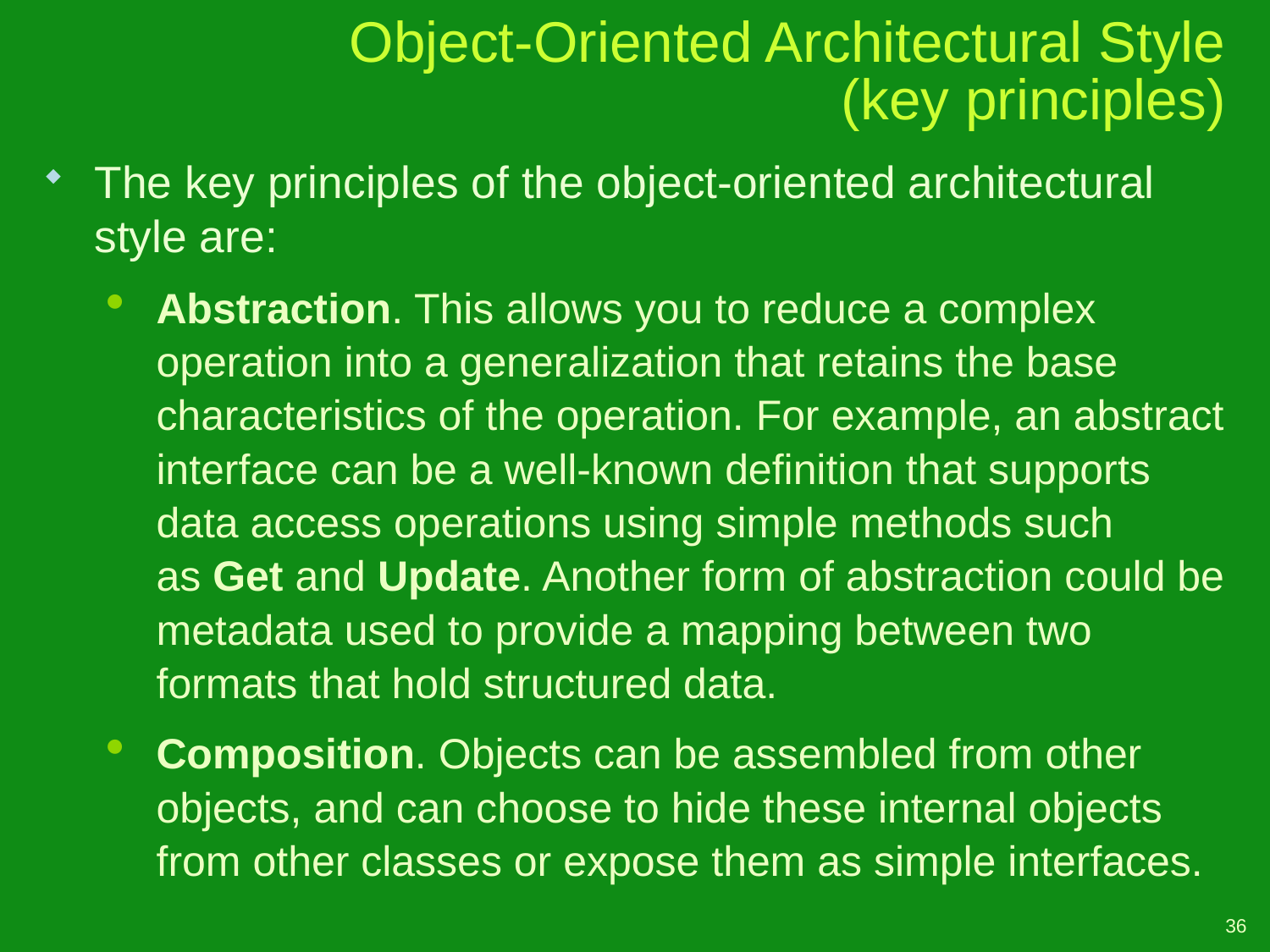

# Object-Oriented Architectural Style (key principles)
The key principles of the object-oriented architectural style are:
Abstraction. This allows you to reduce a complex operation into a generalization that retains the base characteristics of the operation. For example, an abstract interface can be a well-known definition that supports data access operations using simple methods such as Get and Update. Another form of abstraction could be metadata used to provide a mapping between two formats that hold structured data.
Composition. Objects can be assembled from other objects, and can choose to hide these internal objects from other classes or expose them as simple interfaces.
36